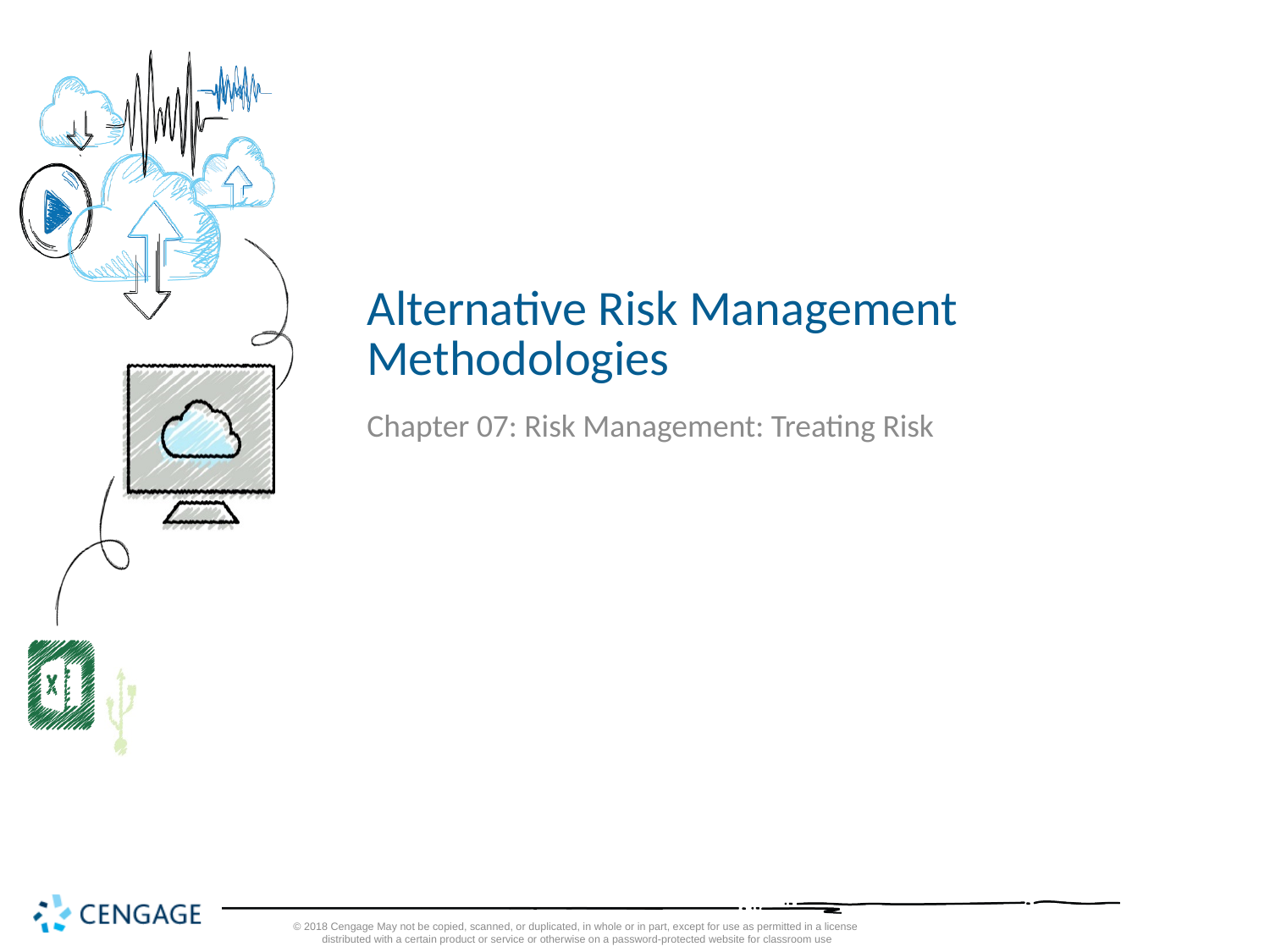

# Alternative Risk Management Methodologies
Chapter 07: Risk Management: Treating Risk